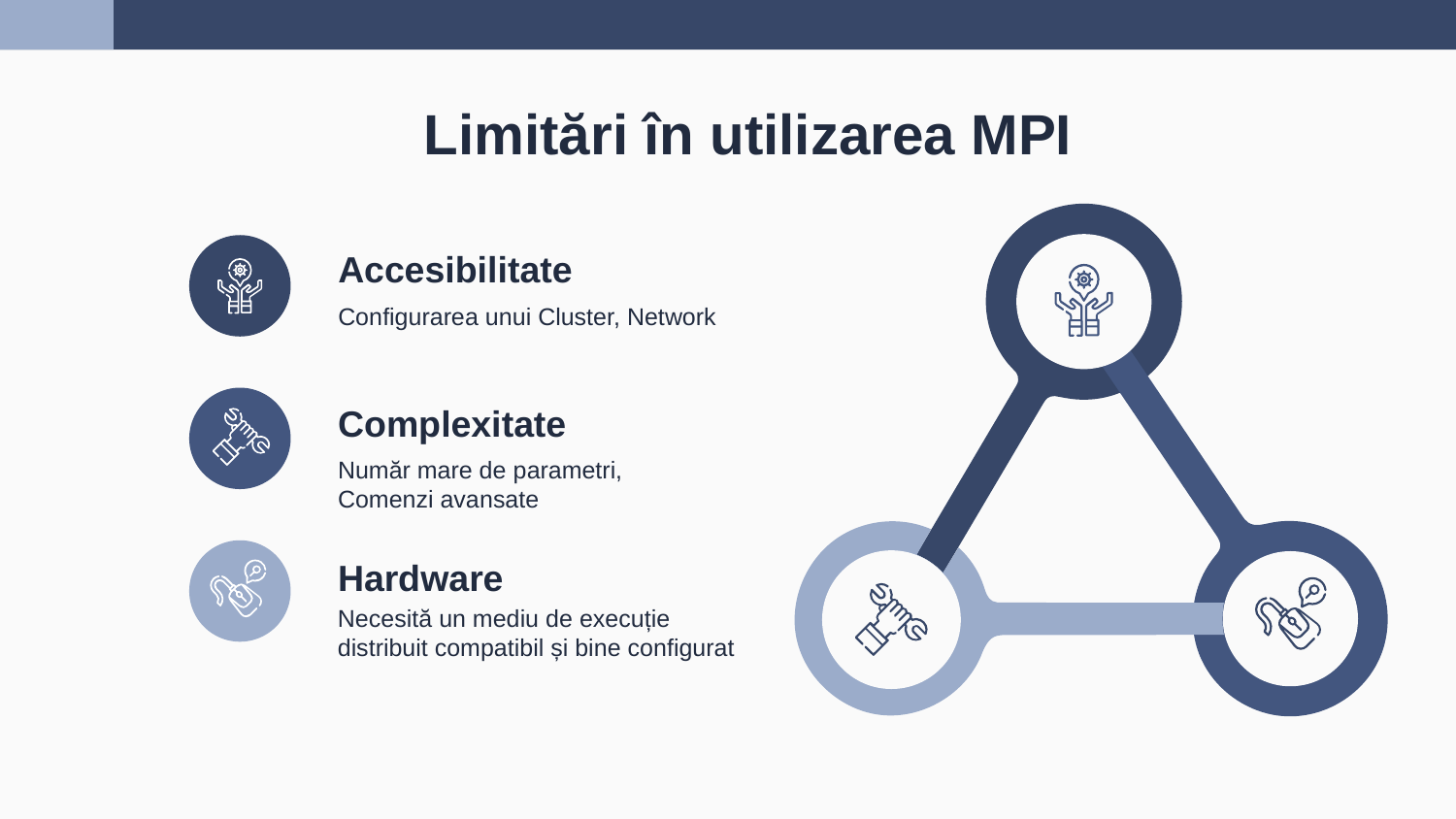

# Limitări în utilizarea MPI

Accesibilitate

Configurarea unui Cluster, Network

Complexitate

Număr mare de parametri,
Comenzi avansate

Hardware

Necesită un mediu de execuție distribuit compatibil și bine configurat